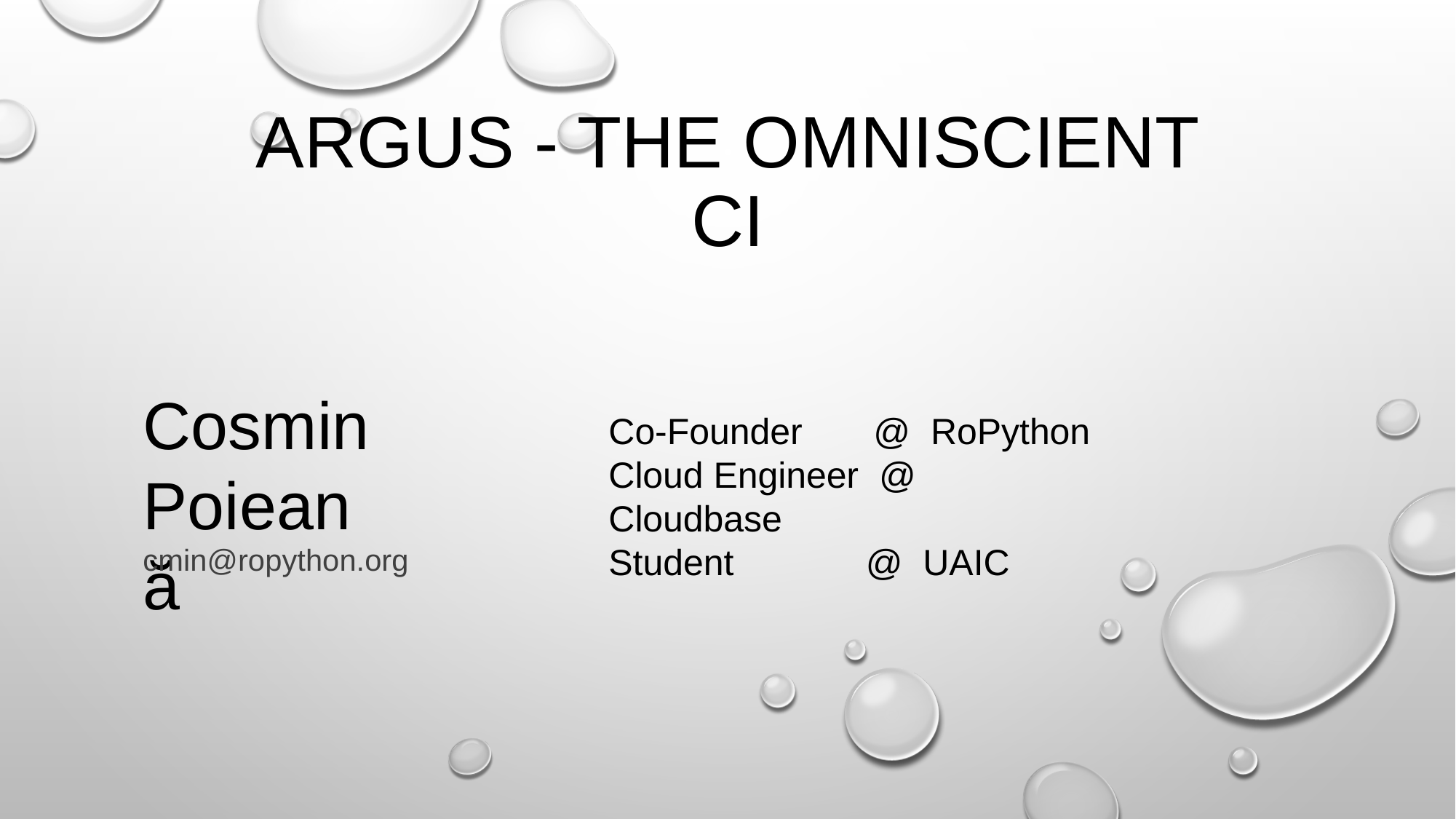

# ARGUS - THE OMNISCIENT CI
Cosmin Poieană
Co-Founder       @  RoPython
Cloud Engineer  @  Cloudbase
Student             @  UAIC
cmin@ropython.org